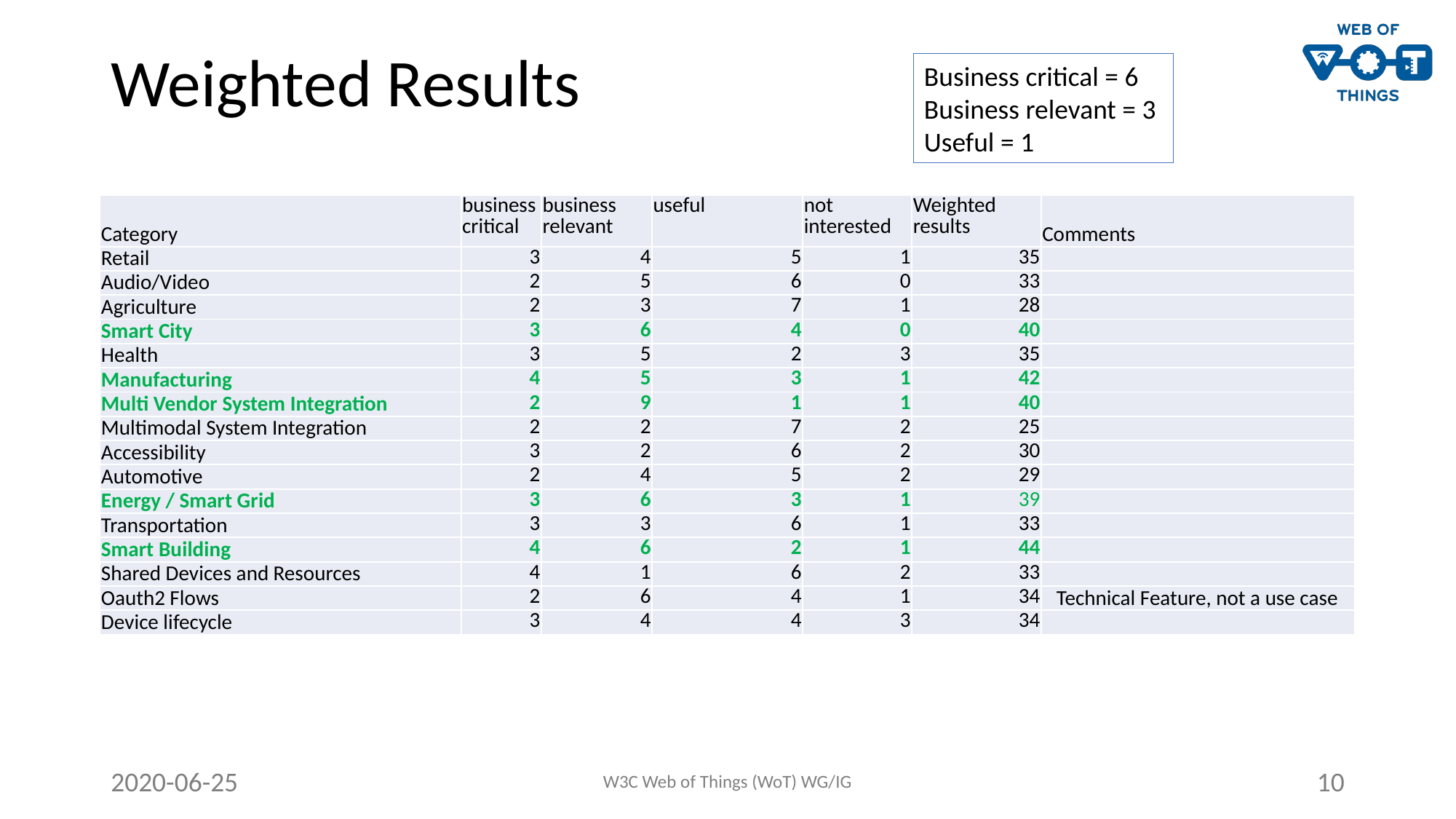

# Weighted Results
Business critical = 6
Business relevant = 3
Useful = 1
| Category | business critical | business relevant | useful | not interested | Weighted results | Comments |
| --- | --- | --- | --- | --- | --- | --- |
| Retail | 3 | 4 | 5 | 1 | 35 |  |
| Audio/Video | 2 | 5 | 6 | 0 | 33 |  |
| Agriculture | 2 | 3 | 7 | 1 | 28 |  |
| Smart City | 3 | 6 | 4 | 0 | 40 |  |
| Health | 3 | 5 | 2 | 3 | 35 |  |
| Manufacturing | 4 | 5 | 3 | 1 | 42 |  |
| Multi Vendor System Integration | 2 | 9 | 1 | 1 | 40 |  |
| Multimodal System Integration | 2 | 2 | 7 | 2 | 25 |  |
| Accessibility | 3 | 2 | 6 | 2 | 30 |  |
| Automotive | 2 | 4 | 5 | 2 | 29 |  |
| Energy / Smart Grid | 3 | 6 | 3 | 1 | 39 |  |
| Transportation | 3 | 3 | 6 | 1 | 33 |  |
| Smart Building | 4 | 6 | 2 | 1 | 44 |  |
| Shared Devices and Resources | 4 | 1 | 6 | 2 | 33 |  |
| Oauth2 Flows | 2 | 6 | 4 | 1 | 34 | Technical Feature, not a use case |
| Device lifecycle | 3 | 4 | 4 | 3 | 34 |  |
2020-06-25
W3C Web of Things (WoT) WG/IG
10